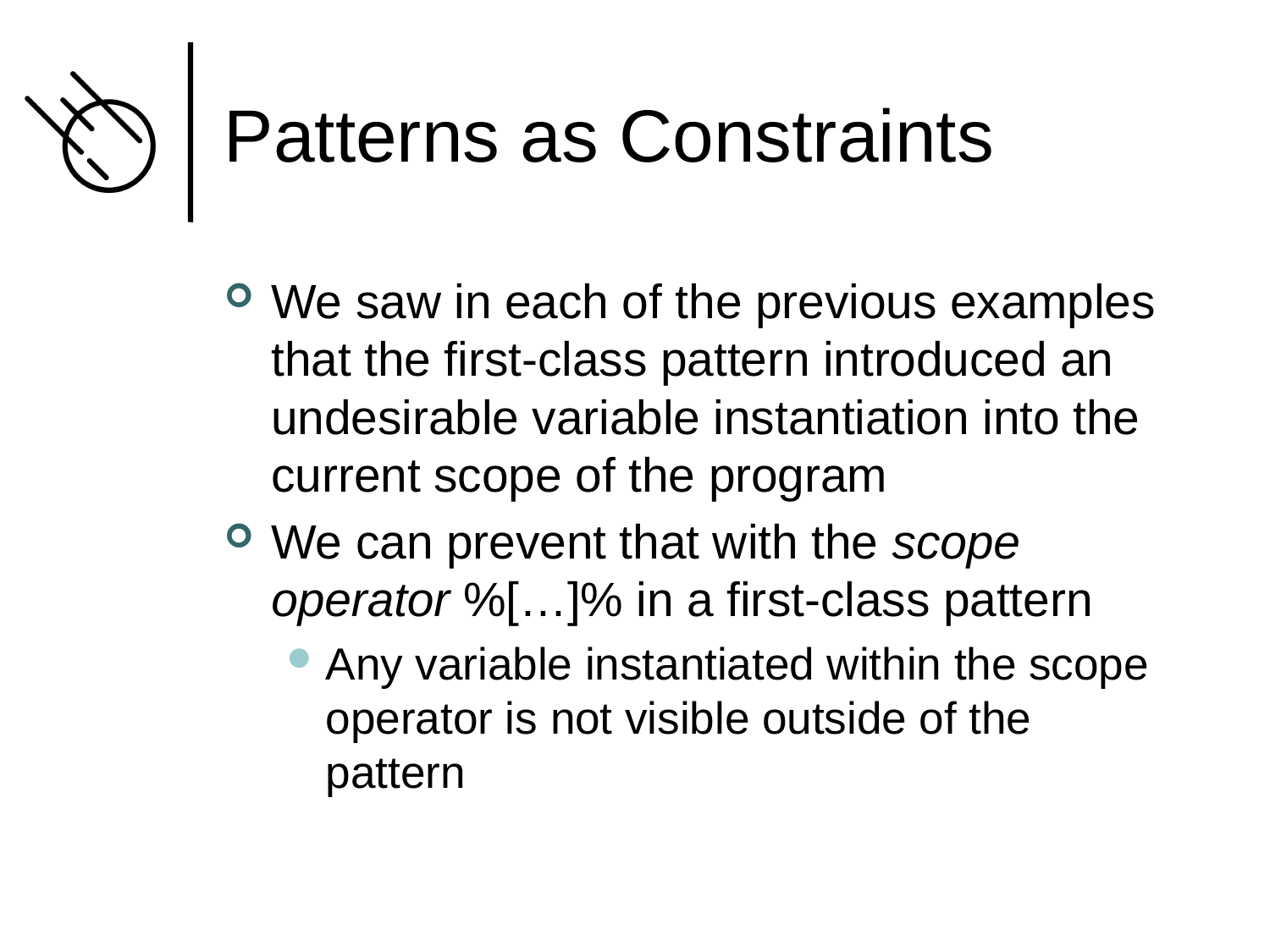

# Patterns as Constraints
We saw in each of the previous examples that the first-class pattern introduced an undesirable variable instantiation into the current scope of the program
We can prevent that with the scope operator %[…]% in a first-class pattern
Any variable instantiated within the scope operator is not visible outside of the pattern